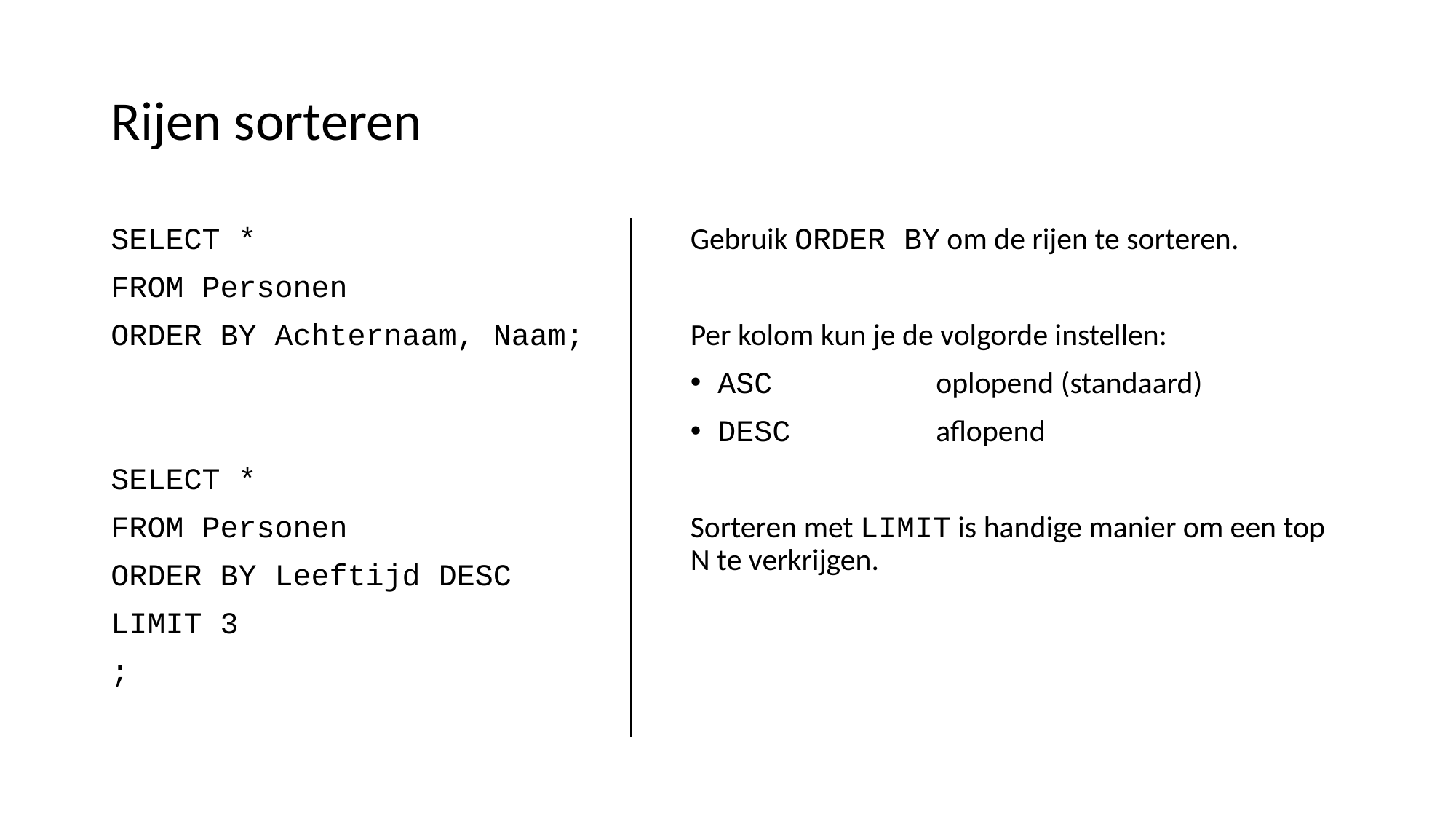

# Rijen sorteren
SELECT *
FROM Personen
ORDER BY Achternaam, Naam;

SELECT *
FROM Personen
ORDER BY Leeftijd DESC
LIMIT 3
;

Gebruik ORDER BY om de rijen te sorteren.

Per kolom kun je de volgorde instellen:
ASC 		oplopend (standaard)
DESC 		aflopend

Sorteren met LIMIT is handige manier om een top N te verkrijgen.